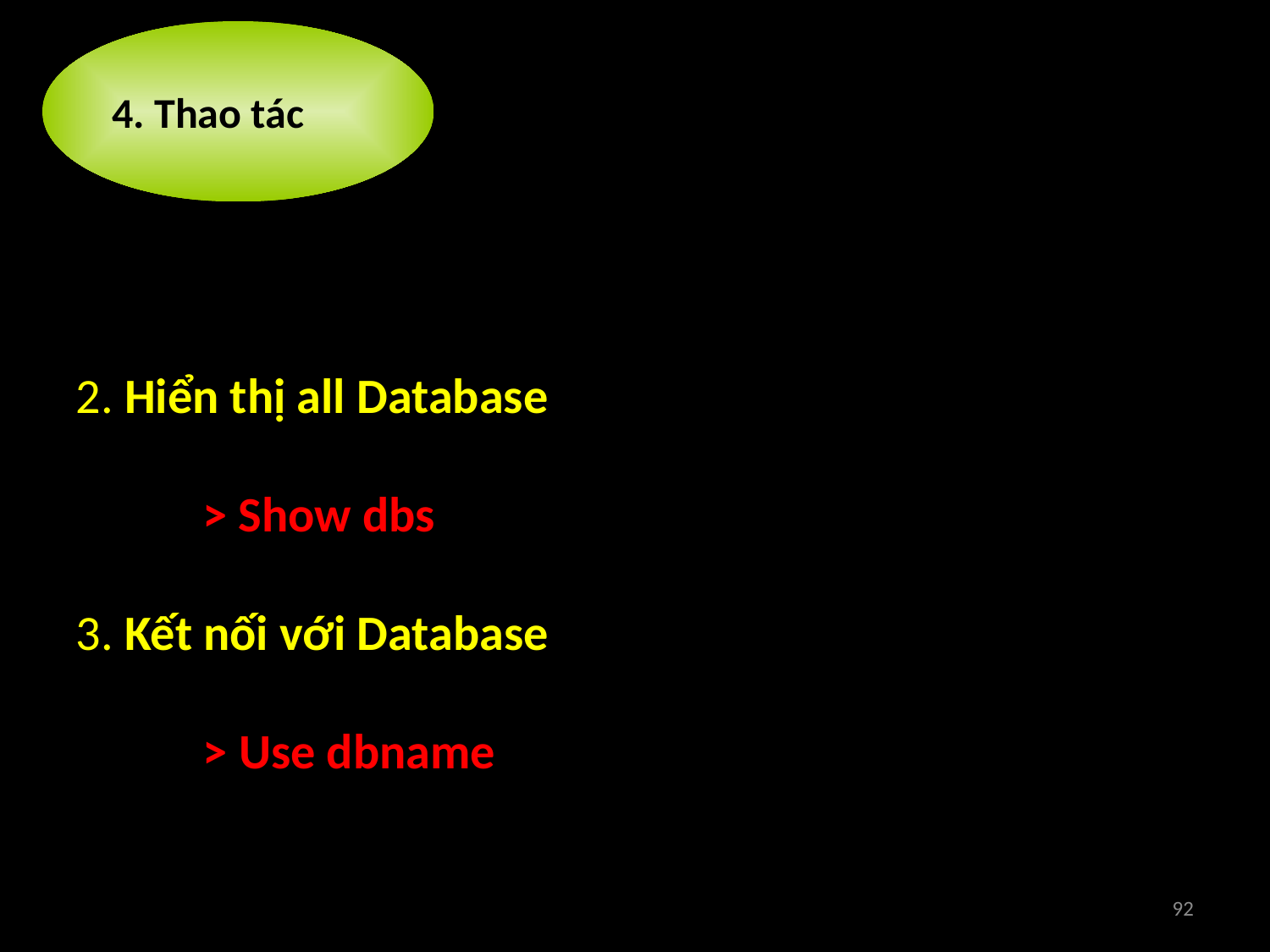

4. Thao tác
2. Hiển thị all Database

	> Show dbs

3. Kết nối với Database

	> Use dbname

92